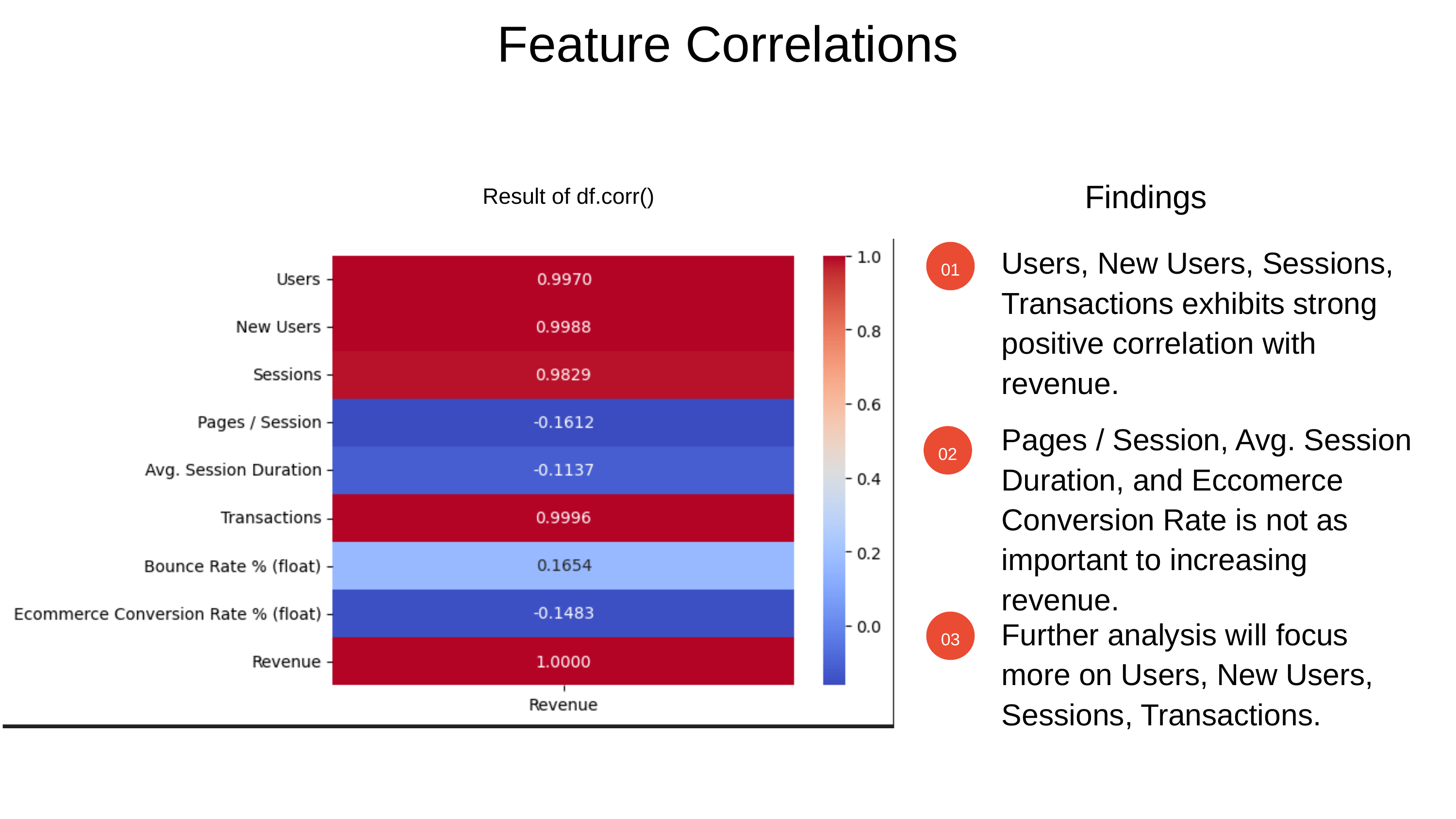

Feature Correlations
Result of df.corr()
Findings

Users, New Users, Sessions, Transactions exhibits strong positive correlation with revenue.

01
Pages / Session, Avg. Session Duration, and Eccomerce Conversion Rate is not as important to increasing revenue.

02

03
Further analysis will focus more on Users, New Users, Sessions, Transactions.